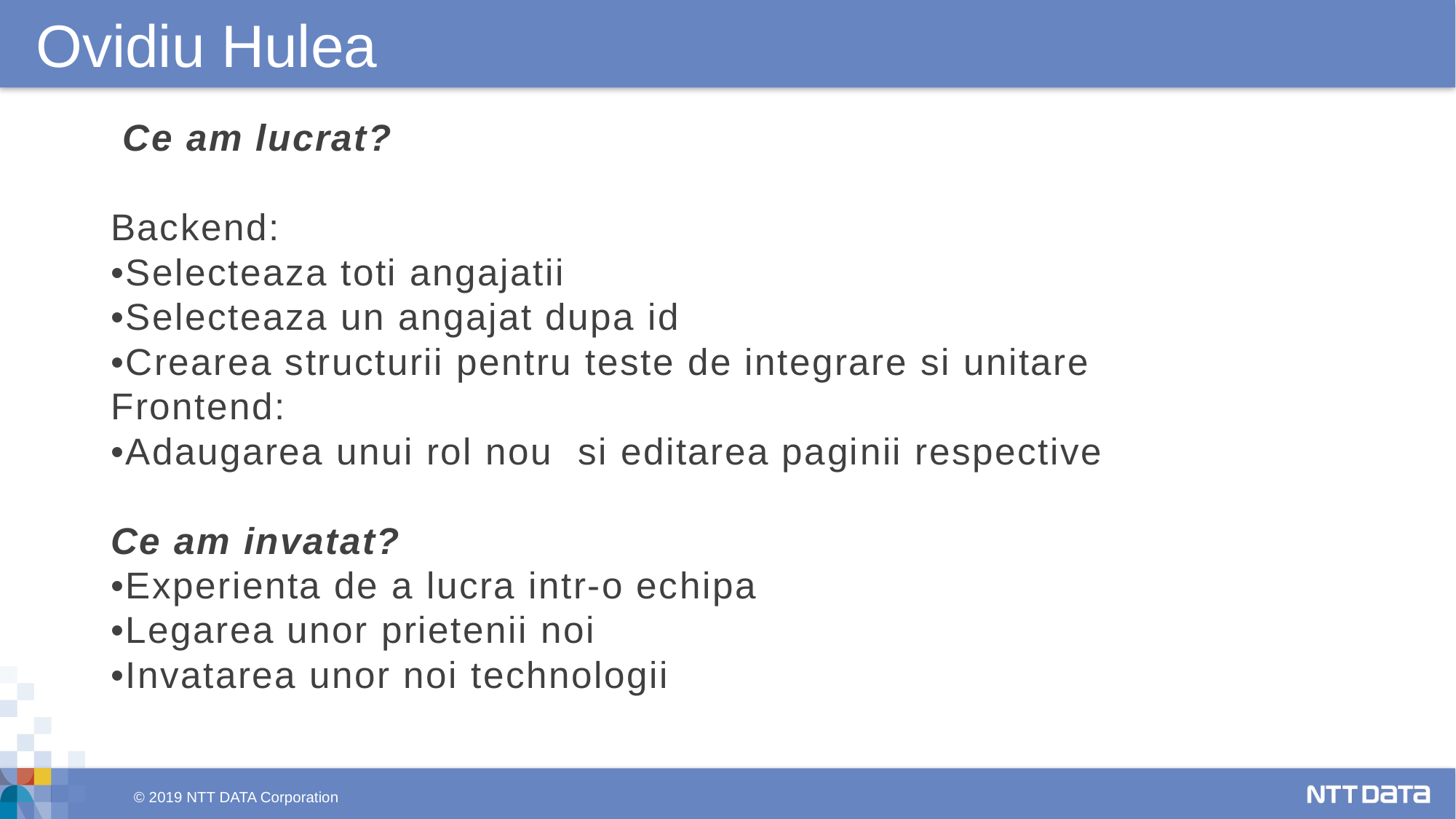

Ovidiu Hulea
 Ce am lucrat?

Backend:
•Selecteaza toti angajatii
•Selecteaza un angajat dupa id
•Crearea structurii pentru teste de integrare si unitare
Frontend:
•Adaugarea unui rol nou  si editarea paginii respective

Ce am invatat?
•Experienta de a lucra intr-o echipa
•Legarea unor prietenii noi
•Invatarea unor noi technologii